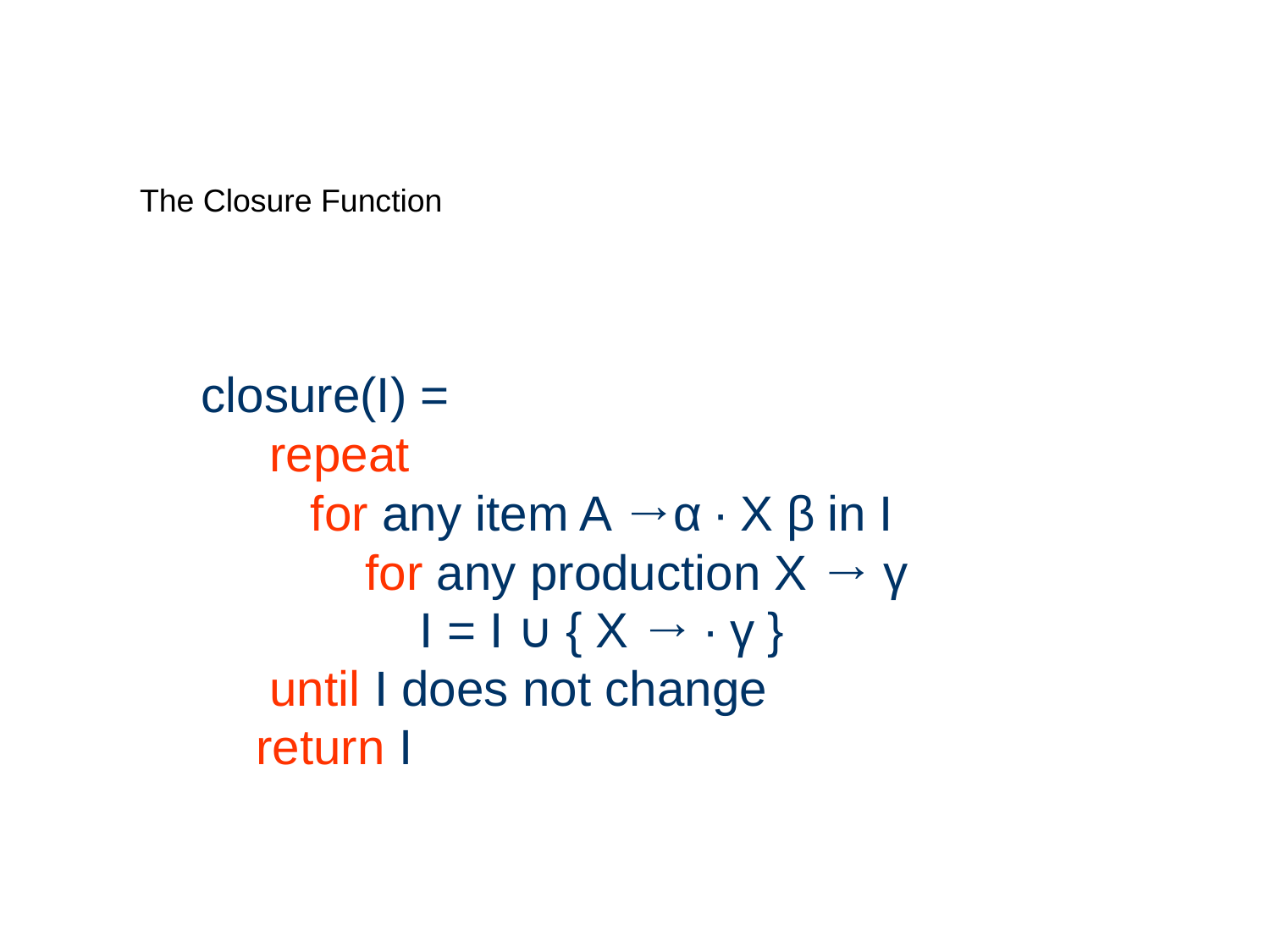

# The Closure Function
closure(I) =  repeat
for any item A →α ∙ X β in I  for any production X → γ
I = I ∪ { X → ∙ γ }  until I does not change  return I